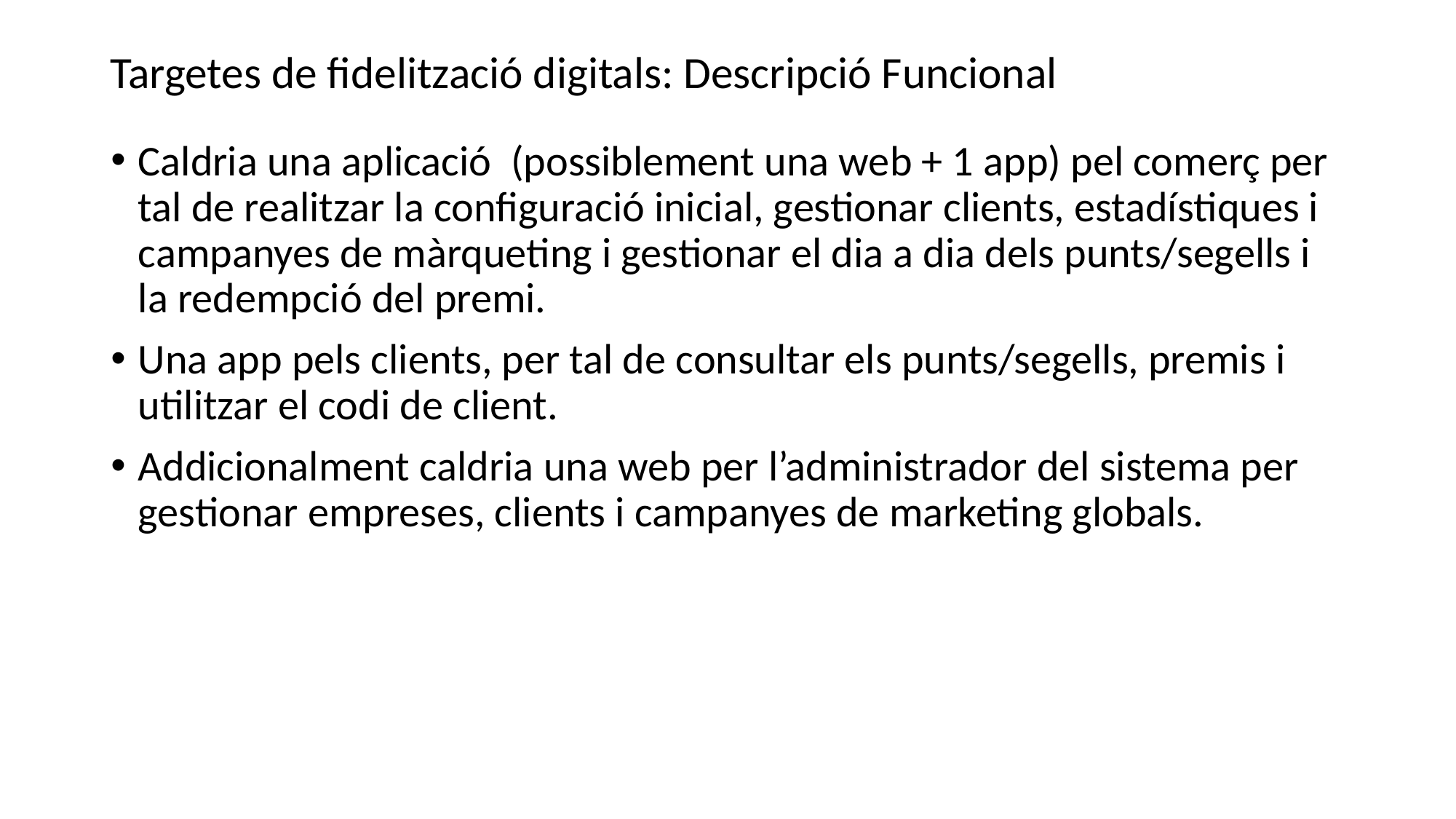

# Targetes de fidelització digitals: Descripció Funcional
Caldria una aplicació  (possiblement una web + 1 app) pel comerç per tal de realitzar la configuració inicial, gestionar clients, estadístiques i campanyes de màrqueting i gestionar el dia a dia dels punts/segells i la redempció del premi.
Una app pels clients, per tal de consultar els punts/segells, premis i utilitzar el codi de client.
Addicionalment caldria una web per l’administrador del sistema per gestionar empreses, clients i campanyes de marketing globals.